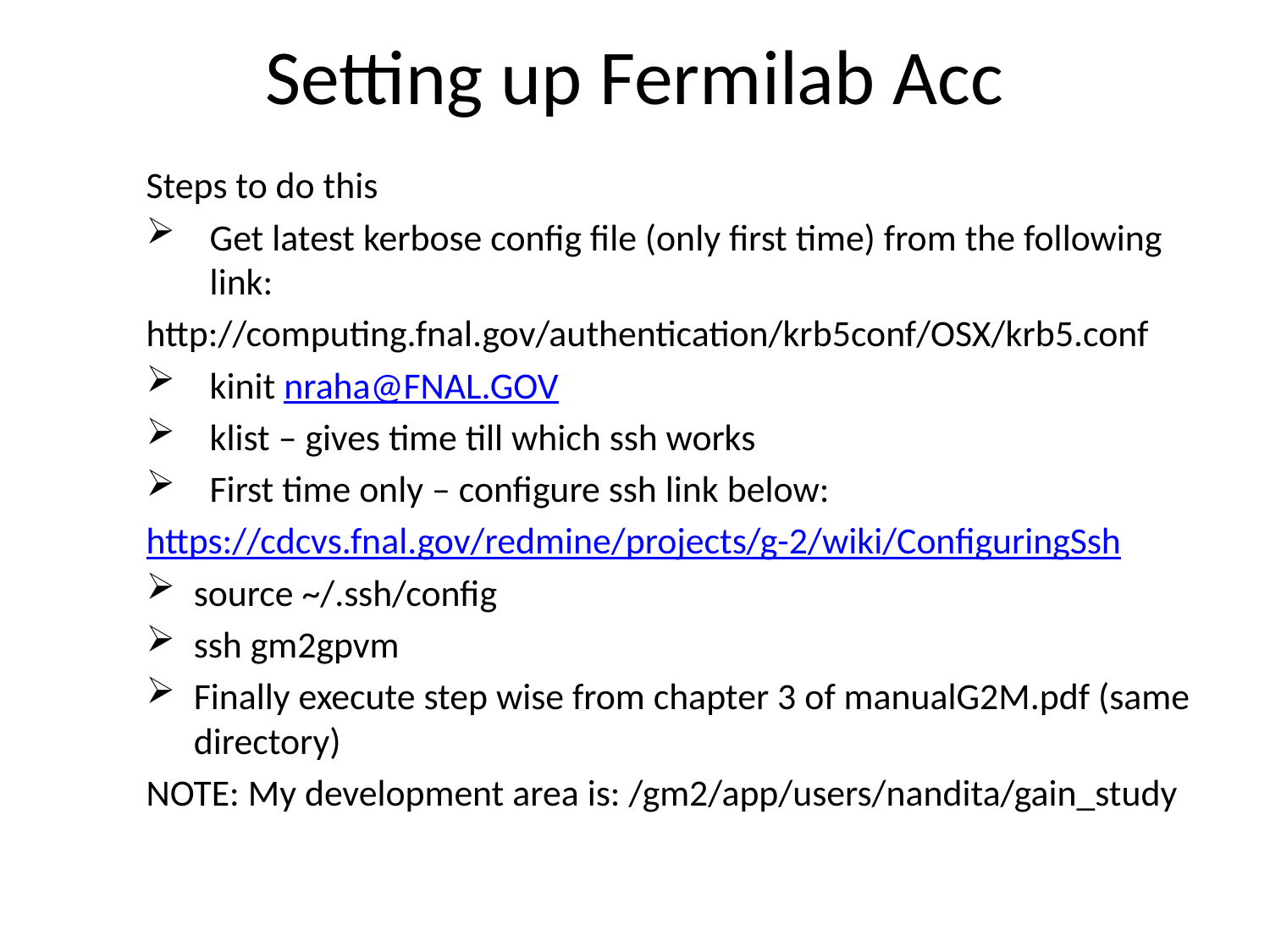

# Setting up Fermilab Acc
Steps to do this
Get latest kerbose config file (only first time) from the following link:
http://computing.fnal.gov/authentication/krb5conf/OSX/krb5.conf
kinit nraha@FNAL.GOV
klist – gives time till which ssh works
First time only – configure ssh link below:
https://cdcvs.fnal.gov/redmine/projects/g-2/wiki/ConfiguringSsh
source ~/.ssh/config
ssh gm2gpvm
Finally execute step wise from chapter 3 of manualG2M.pdf (same directory)
NOTE: My development area is: /gm2/app/users/nandita/gain_study